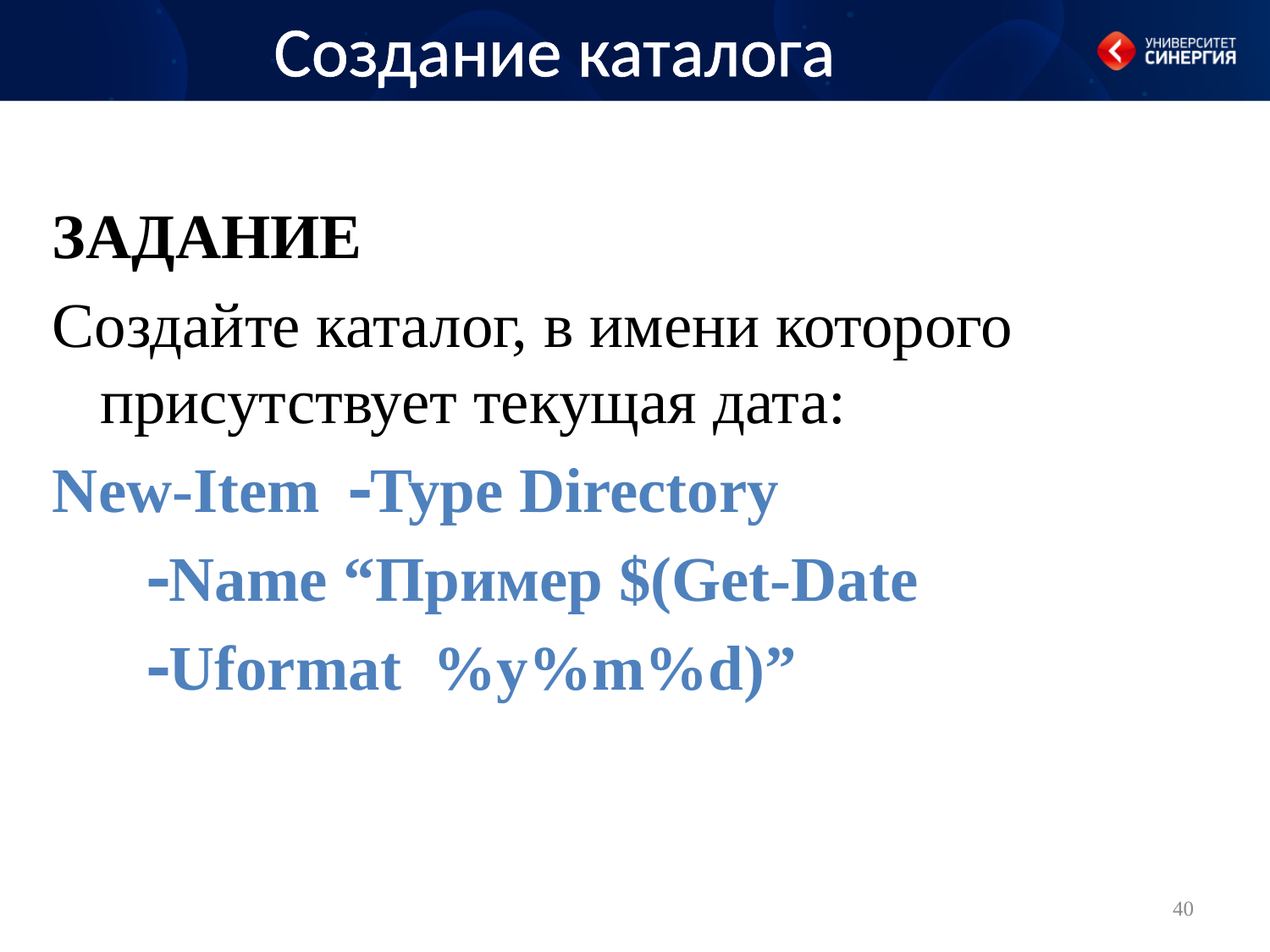

# Создание каталога
Задание
Создайте каталог, в имени которого присутствует текущая дата:
New-Item  −Type Directory
      −Name “Пример $(Get-Date
      −Uformat  %y%m%d)”
40